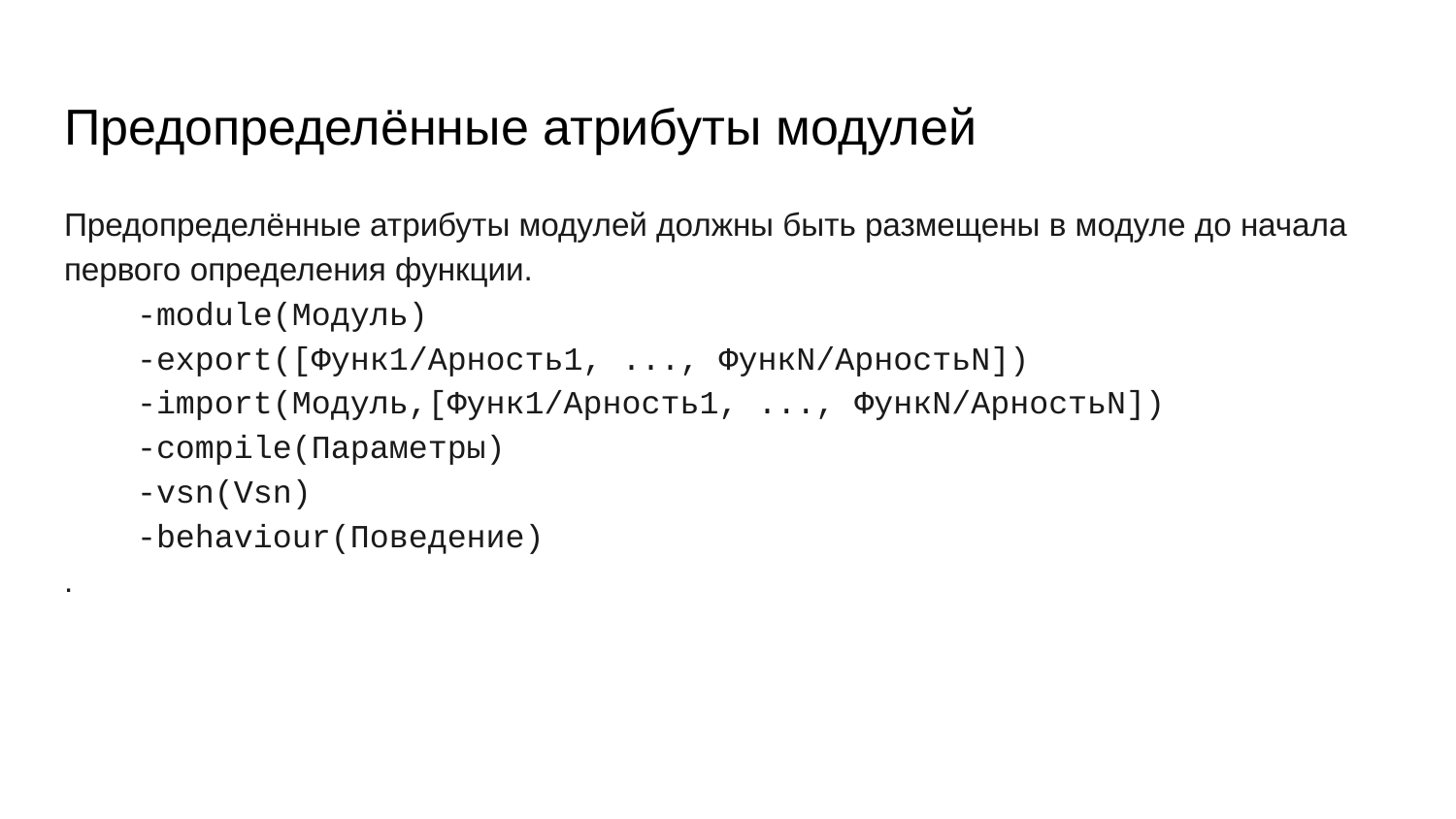

# Предопределённые атрибуты модулей

Предопределённые атрибуты модулей должны быть размещены в модуле до начала первого определения функции.
-module(Модуль)
-export([Функ1/Арность1, ..., ФункN/АрностьN])
-import(Модуль,[Функ1/Арность1, ..., ФункN/АрностьN])
-compile(Параметры)
-vsn(Vsn)
-behaviour(Поведение)
.